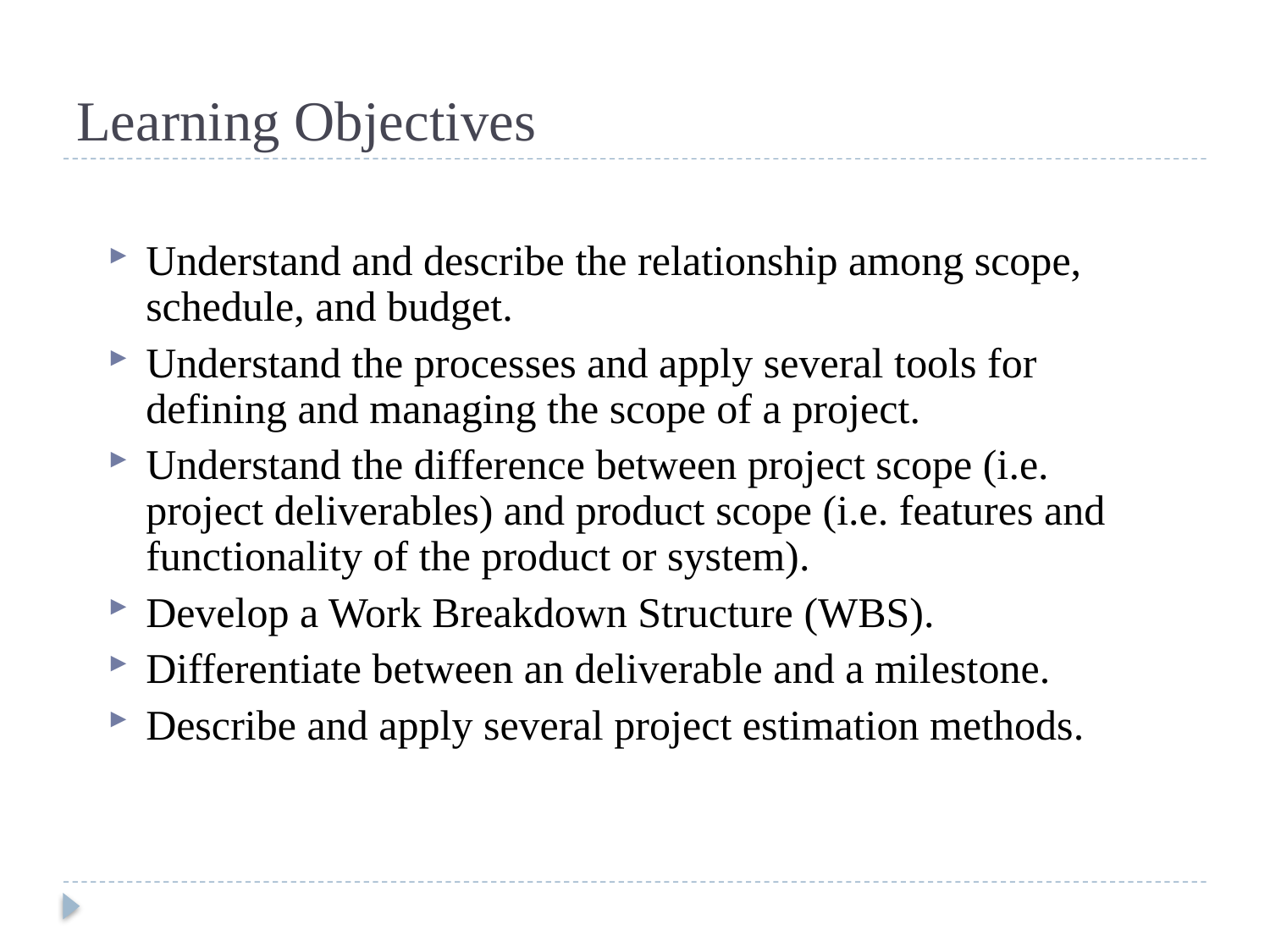

# Learning Objectives
Understand and describe the relationship among scope, schedule, and budget.
Understand the processes and apply several tools for defining and managing the scope of a project.
Understand the difference between project scope (i.e. project deliverables) and product scope (i.e. features and functionality of the product or system).
Develop a Work Breakdown Structure (WBS).
Differentiate between an deliverable and a milestone.
Describe and apply several project estimation methods.